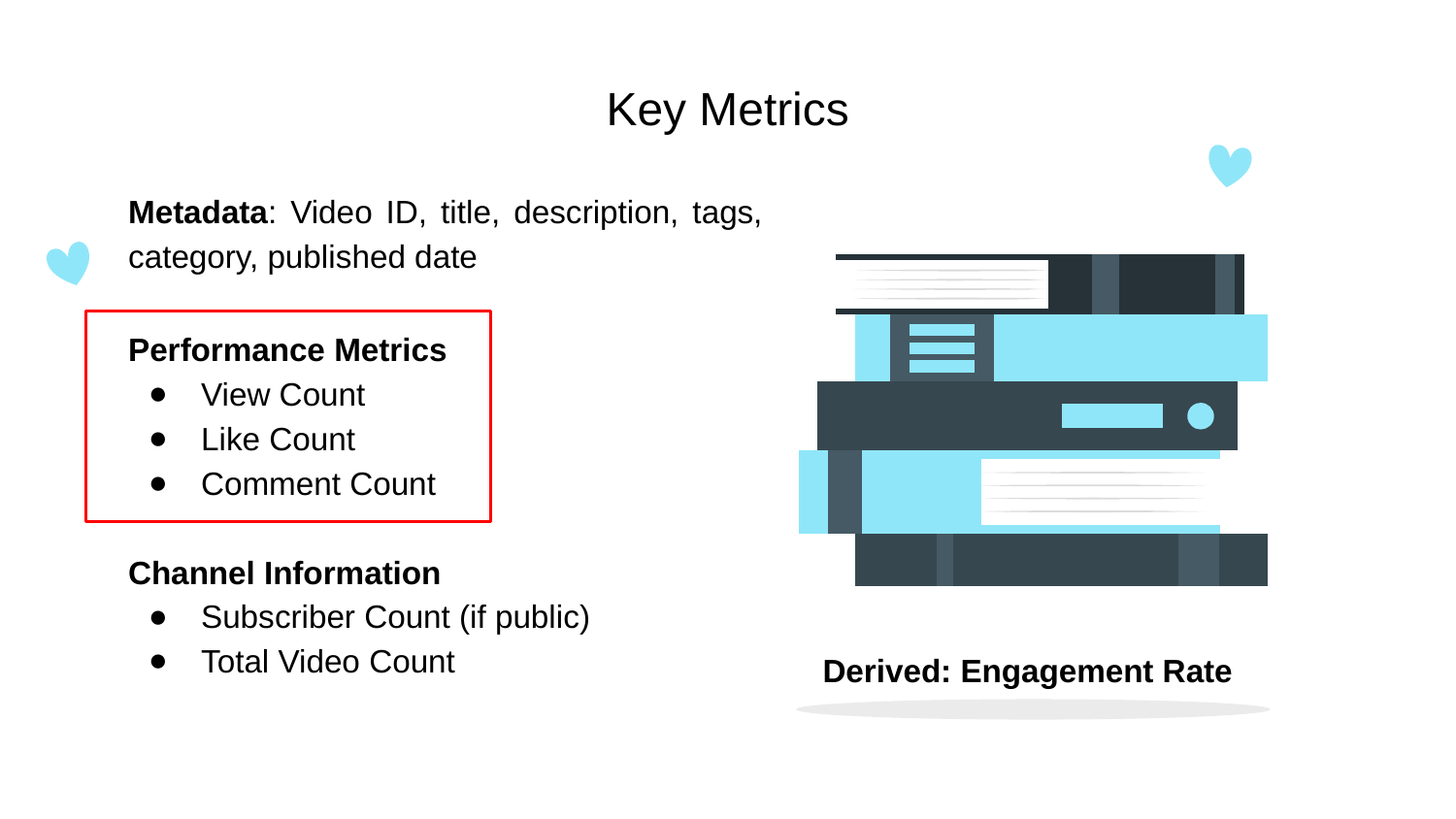

# Key Metrics
Metadata: Video ID, title, description, tags, category, published date
Performance Metrics
View Count
Like Count
Comment Count

Channel Information
Subscriber Count (if public)
Total Video Count

Derived: Engagement Rate